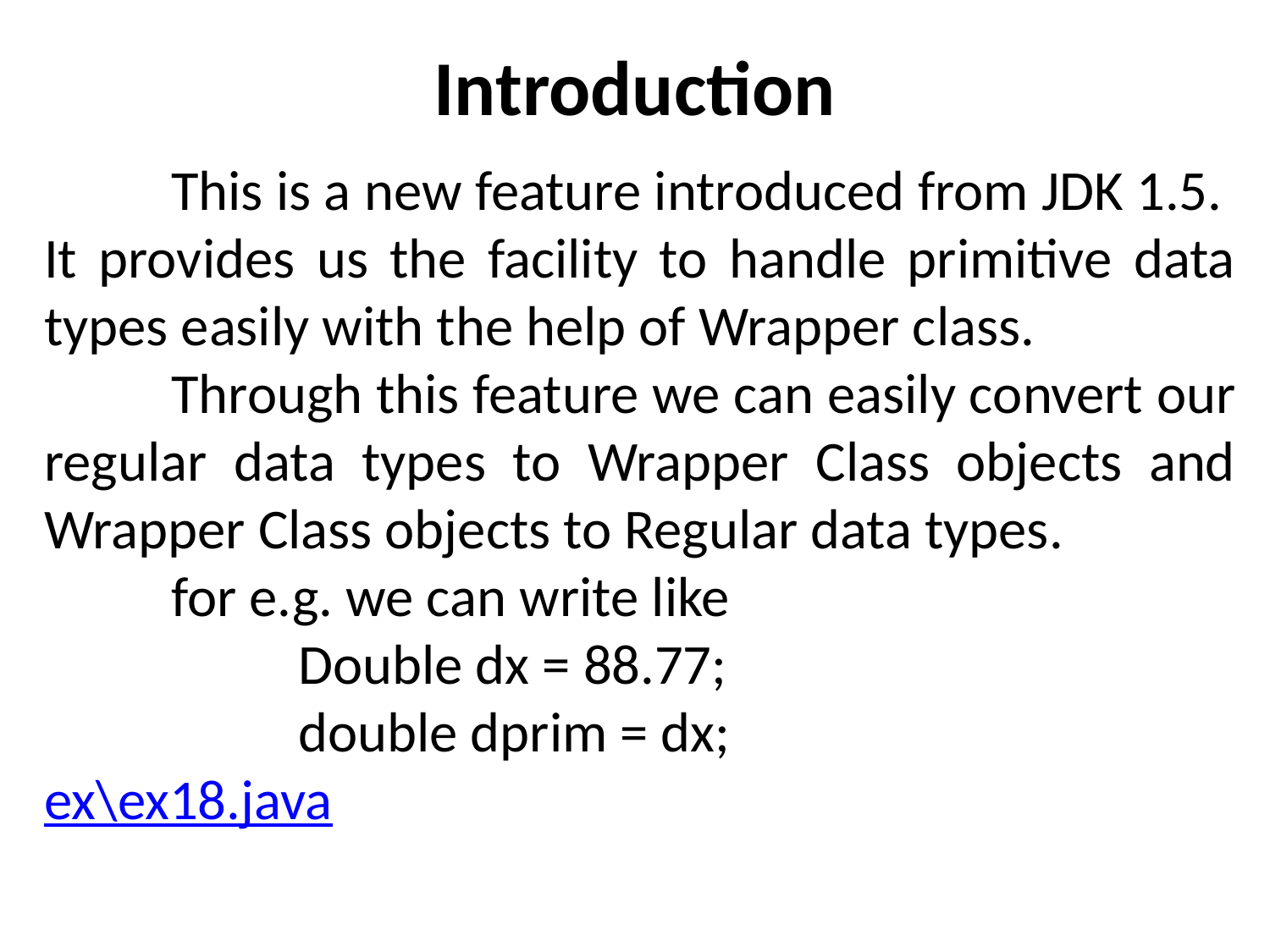

# Introduction
	This is a new feature introduced from JDK 1.5.  It provides us the facility to handle primitive data types easily with the help of Wrapper class.
	Through this feature we can easily convert our regular data types to Wrapper Class objects and Wrapper Class objects to Regular data types.
	for e.g. we can write like
		Double dx = 88.77;
		double dprim = dx;
ex\ex18.java